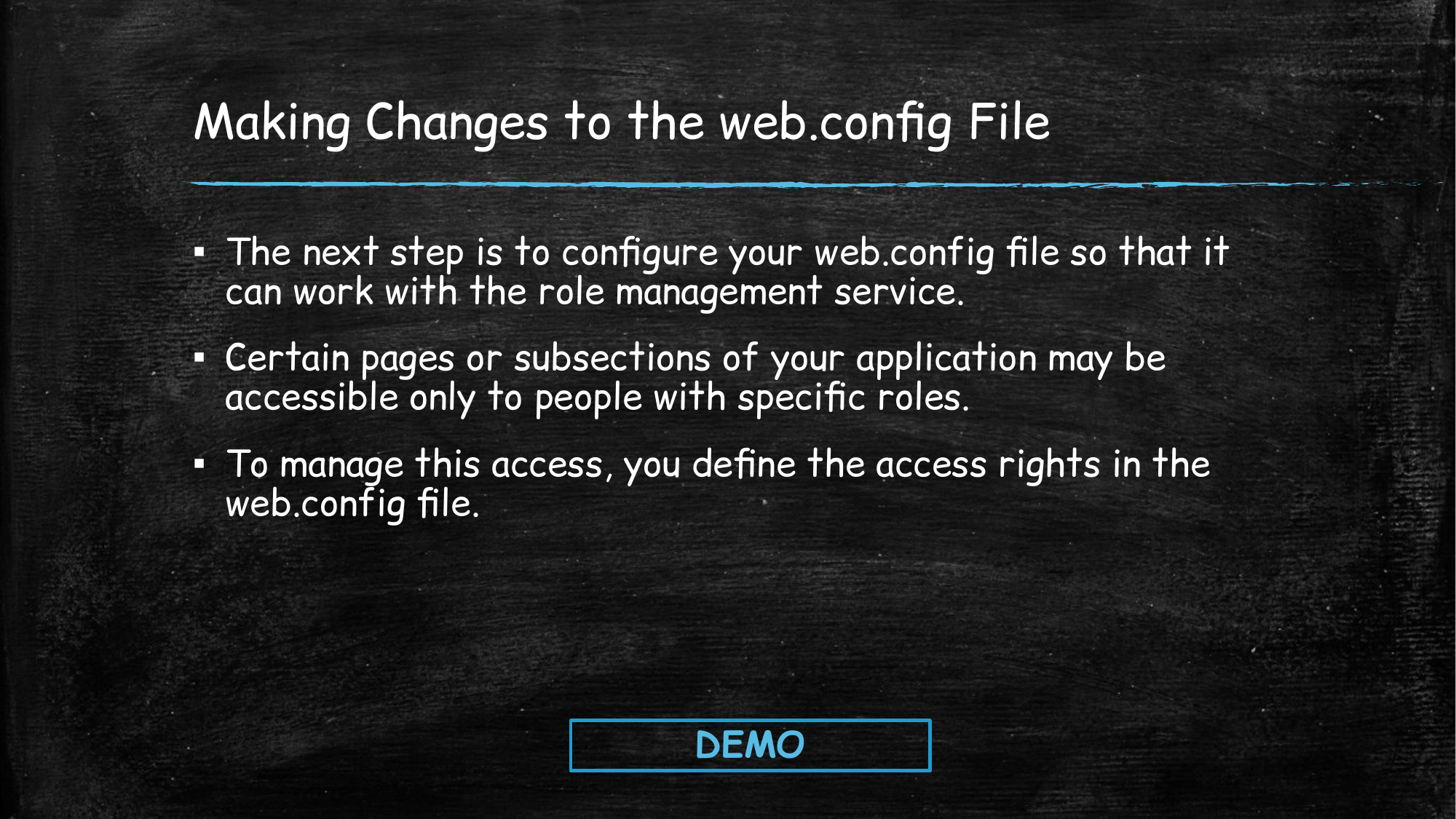

# Making Changes to the web.conﬁg File
The next step is to conﬁgure your web.config ﬁle so that it can work with the role management service.
Certain pages or subsections of your application may be accessible only to people with speciﬁc roles.
To manage this access, you deﬁne the access rights in the web.config ﬁle.

DEMO